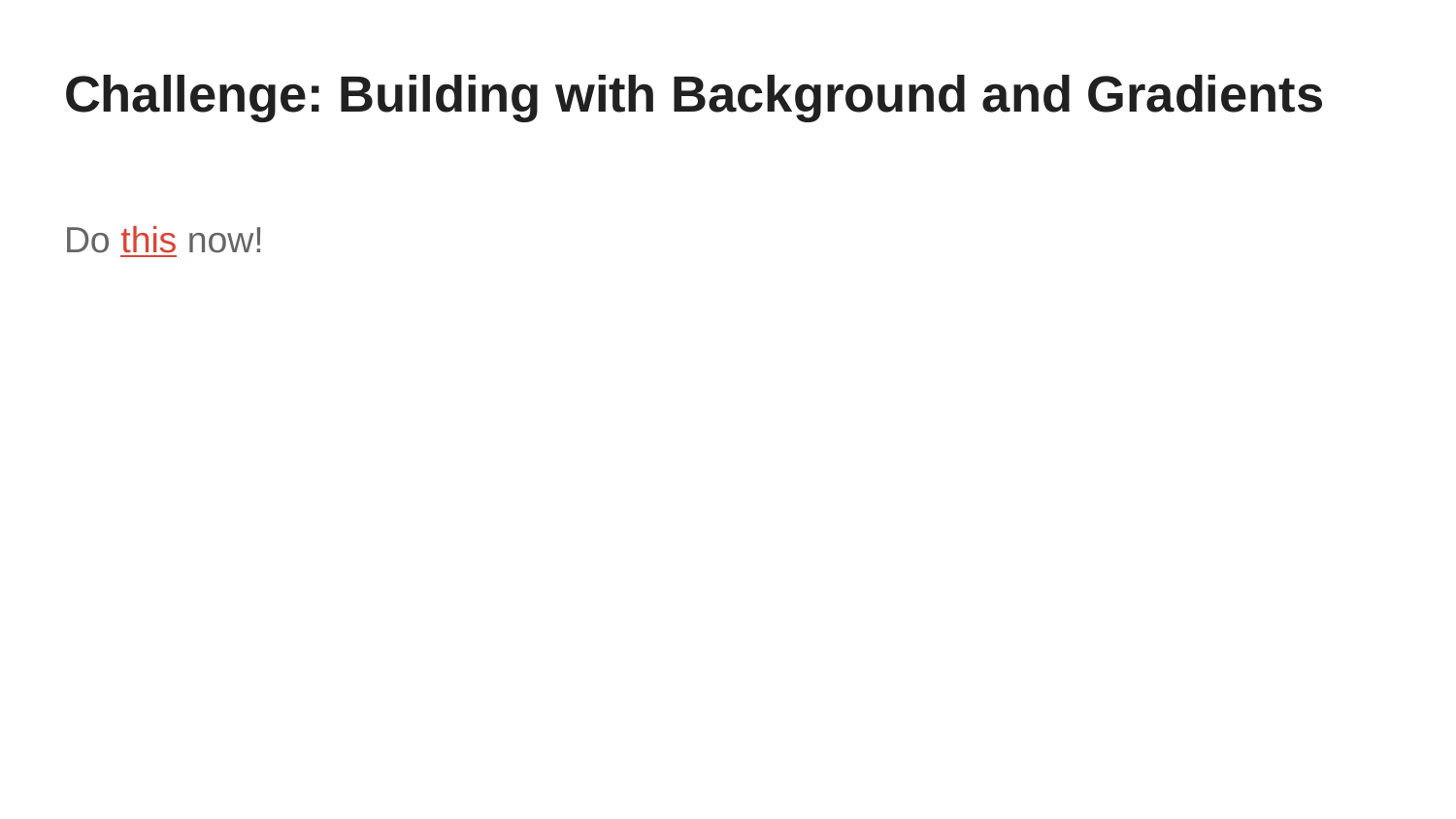

# Challenge: Building with Background and Gradients
Do this now!